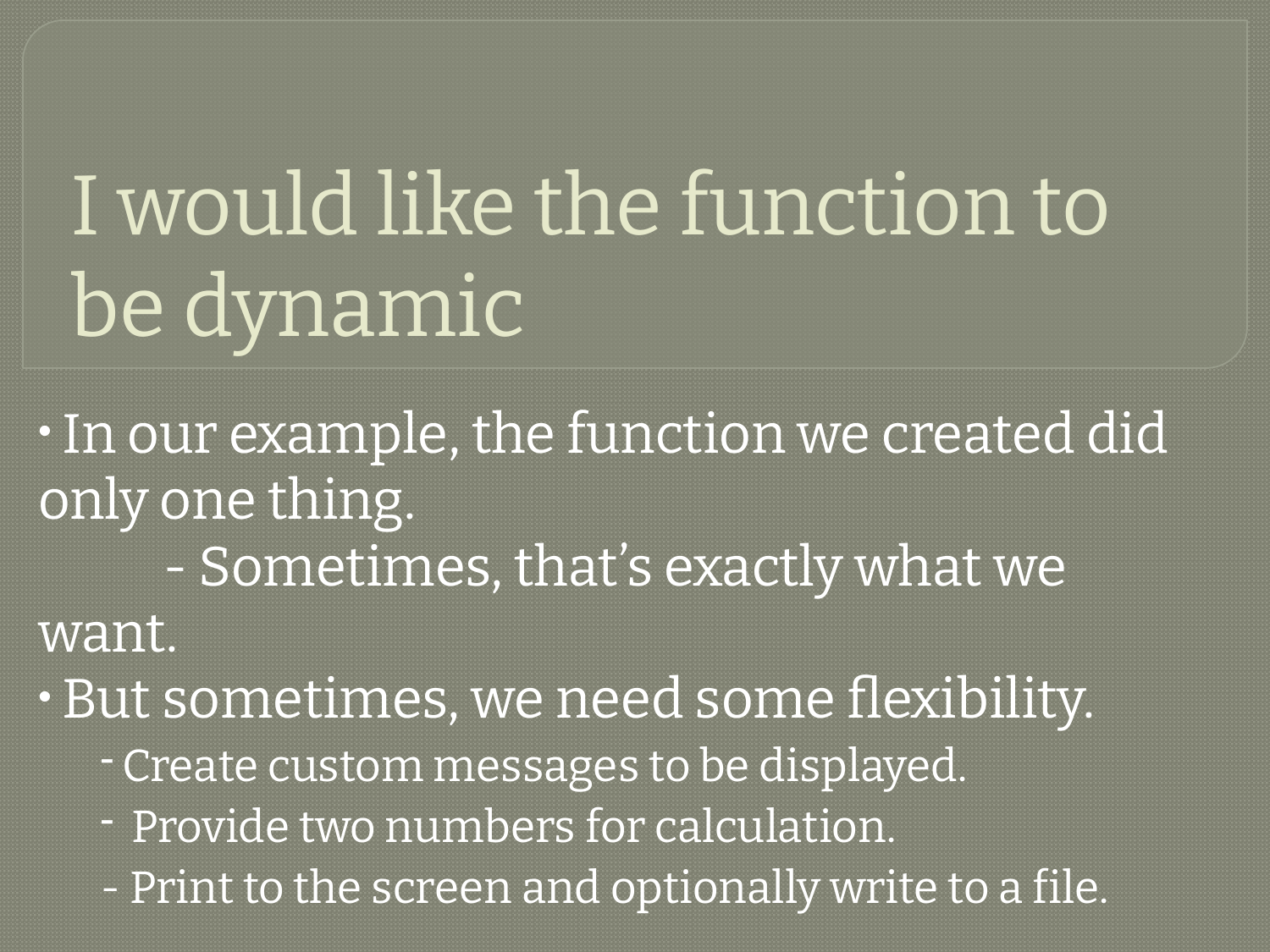

# I would like the function to be dynamic
 In our example, the function we created did only one thing.
	- Sometimes, that’s exactly what we want.
 But sometimes, we need some flexibility.
 Create custom messages to be displayed.
  Provide two numbers for calculation.
- Print to the screen and optionally write to a file.